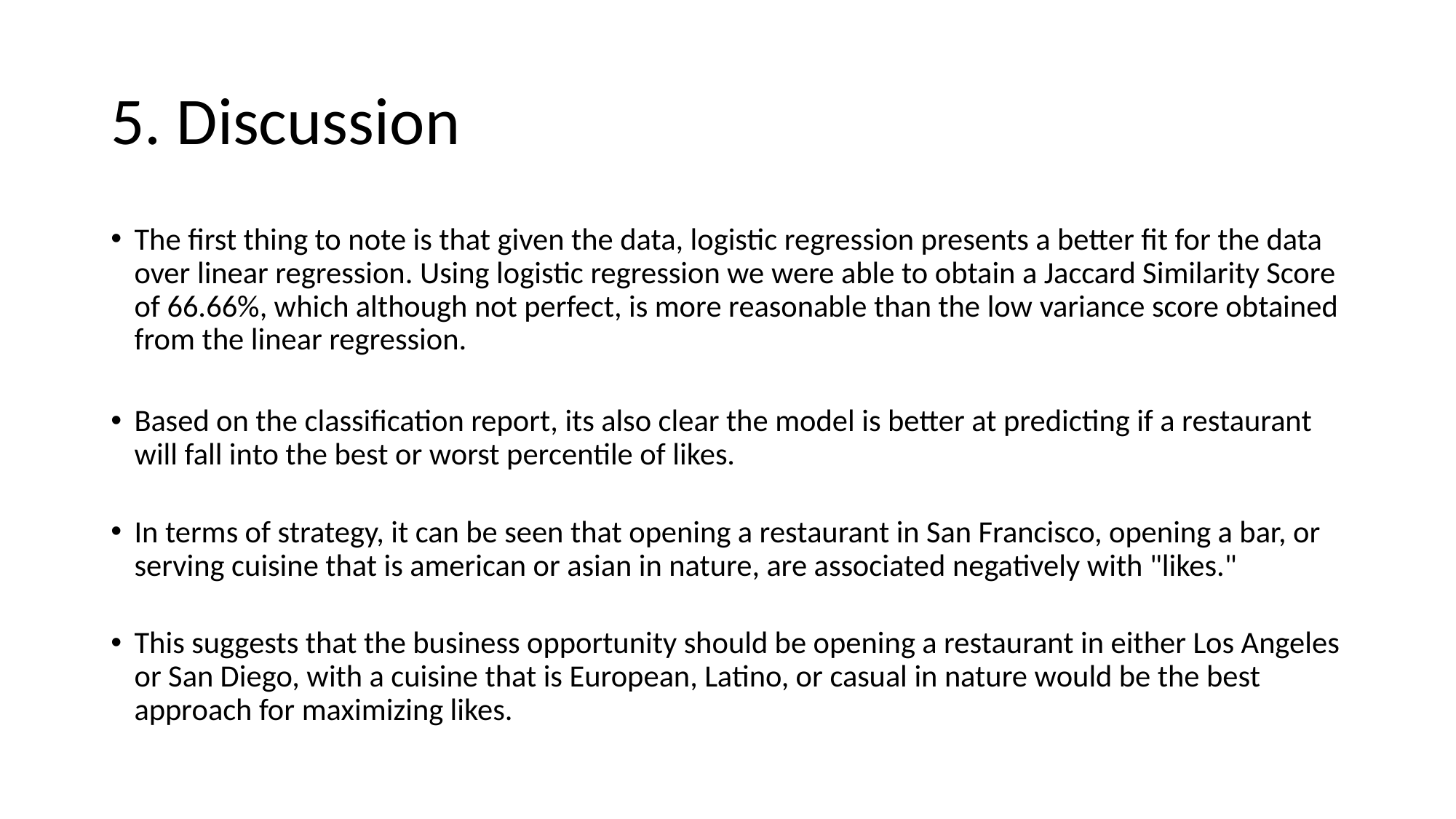

# 5. Discussion
The first thing to note is that given the data, logistic regression presents a better fit for the data over linear regression. Using logistic regression we were able to obtain a Jaccard Similarity Score of 66.66%, which although not perfect, is more reasonable than the low variance score obtained from the linear regression.
Based on the classification report, its also clear the model is better at predicting if a restaurant will fall into the best or worst percentile of likes.
In terms of strategy, it can be seen that opening a restaurant in San Francisco, opening a bar, or serving cuisine that is american or asian in nature, are associated negatively with "likes."
This suggests that the business opportunity should be opening a restaurant in either Los Angeles or San Diego, with a cuisine that is European, Latino, or casual in nature would be the best approach for maximizing likes.